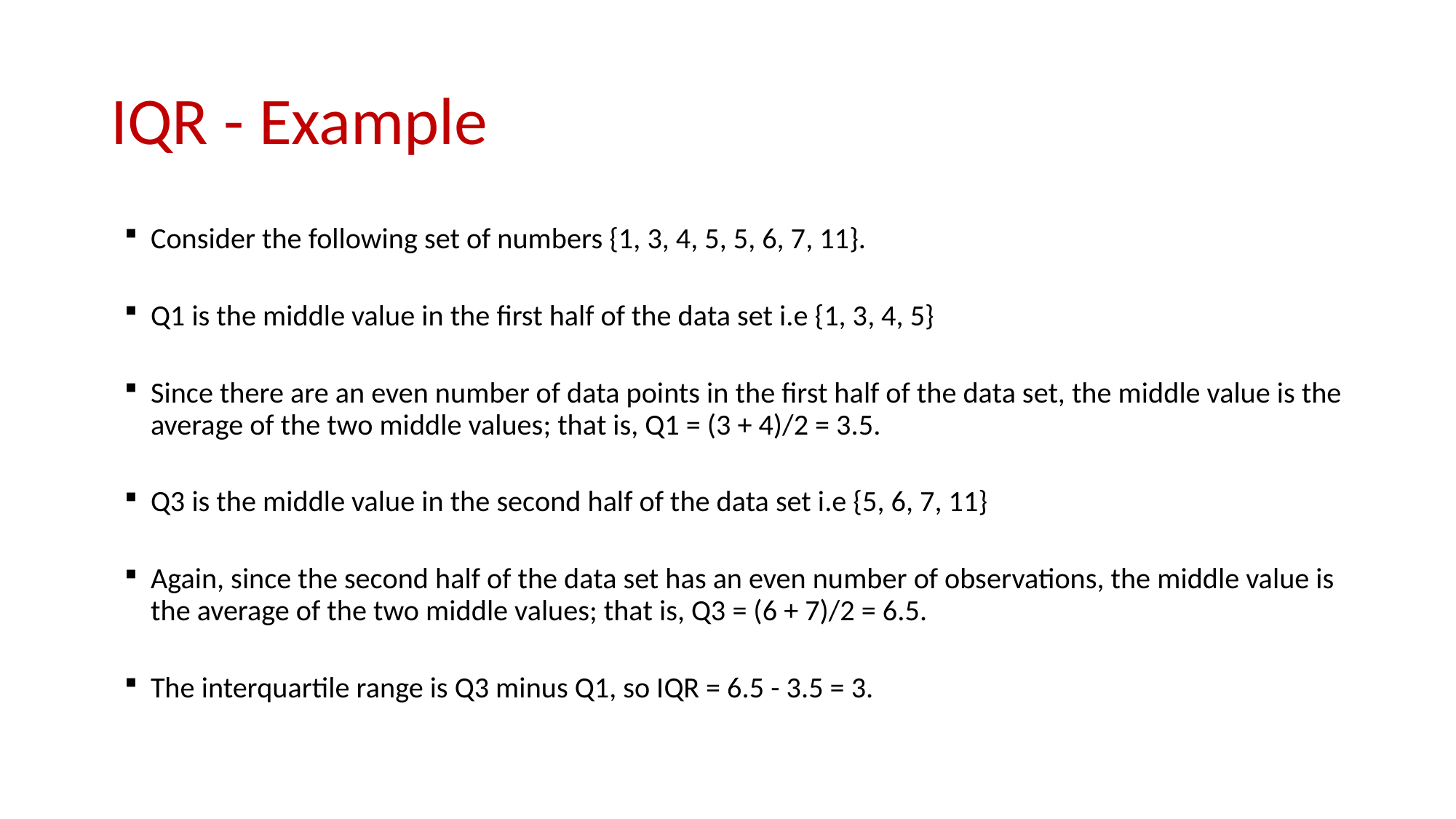

# IQR - Example
Consider the following set of numbers {1, 3, 4, 5, 5, 6, 7, 11}.

Q1 is the middle value in the first half of the data set i.e {1, 3, 4, 5}

Since there are an even number of data points in the first half of the data set, the middle value is the average of the two middle values; that is, Q1 = (3 + 4)/2 = 3.5.

Q3 is the middle value in the second half of the data set i.e {5, 6, 7, 11}

Again, since the second half of the data set has an even number of observations, the middle value is the average of the two middle values; that is, Q3 = (6 + 7)/2 = 6.5.

The interquartile range is Q3 minus Q1, so IQR = 6.5 - 3.5 = 3.